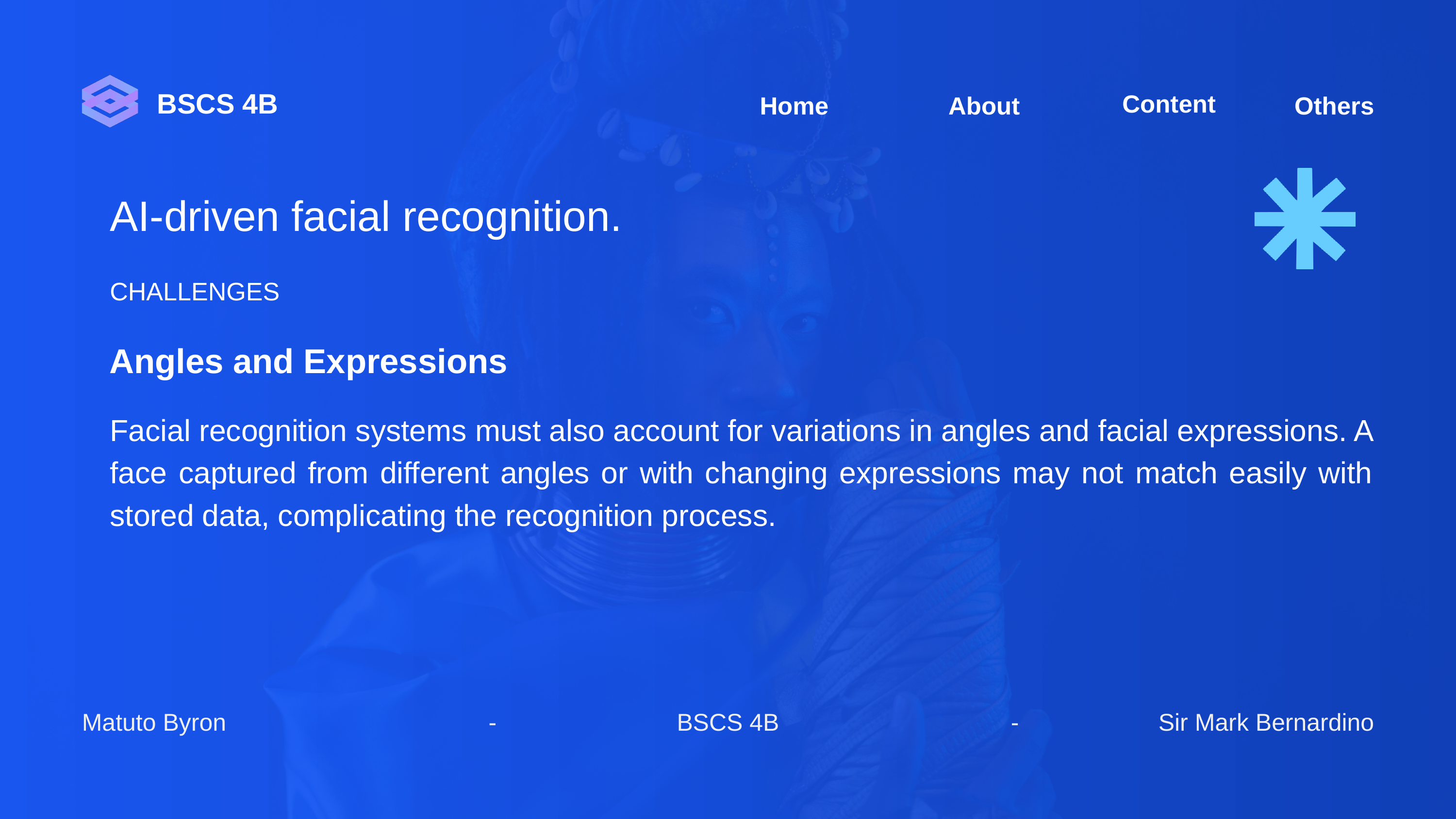

Content
Home
Others
About
BSCS 4B

AI-driven facial recognition.
CHALLENGES
Angles and Expressions
Facial recognition systems must also account for variations in angles and facial expressions. A face captured from different angles or with changing expressions may not match easily with stored data, complicating the recognition process.
Matuto Byron
-
BSCS 4B
-
Sir Mark Bernardino